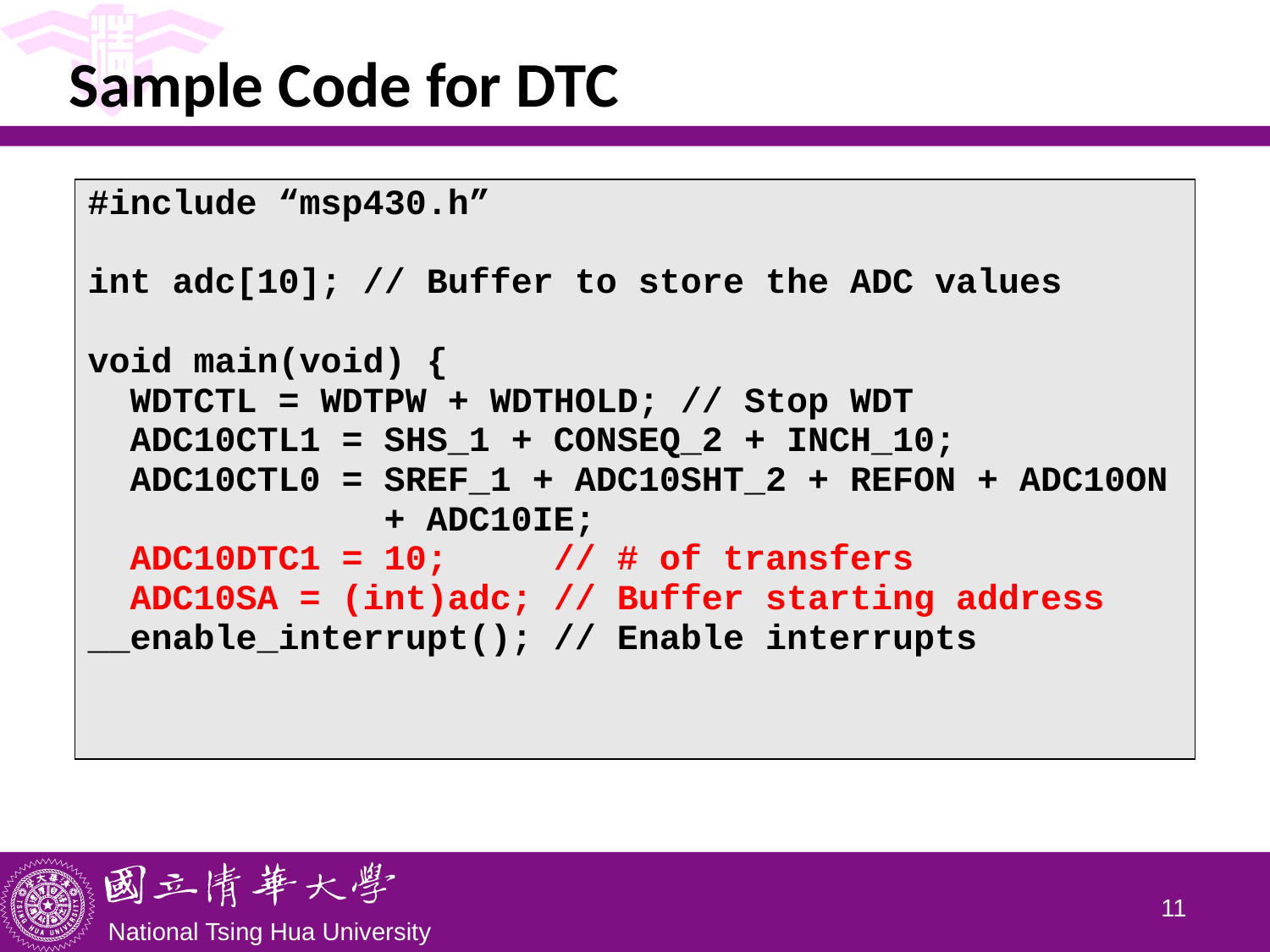

# Sample Code for DTC
| #include “msp430.h” int adc[10]; // Buffer to store the ADC values void main(void) { WDTCTL = WDTPW + WDTHOLD; // Stop WDT ADC10CTL1 = SHS\_1 + CONSEQ\_2 + INCH\_10; ADC10CTL0 = SREF\_1 + ADC10SHT\_2 + REFON + ADC10ON + ADC10IE; ADC10DTC1 = 10; // # of transfers ADC10SA = (int)adc; // Buffer starting address \_\_enable\_interrupt(); // Enable interrupts |
| --- |
11